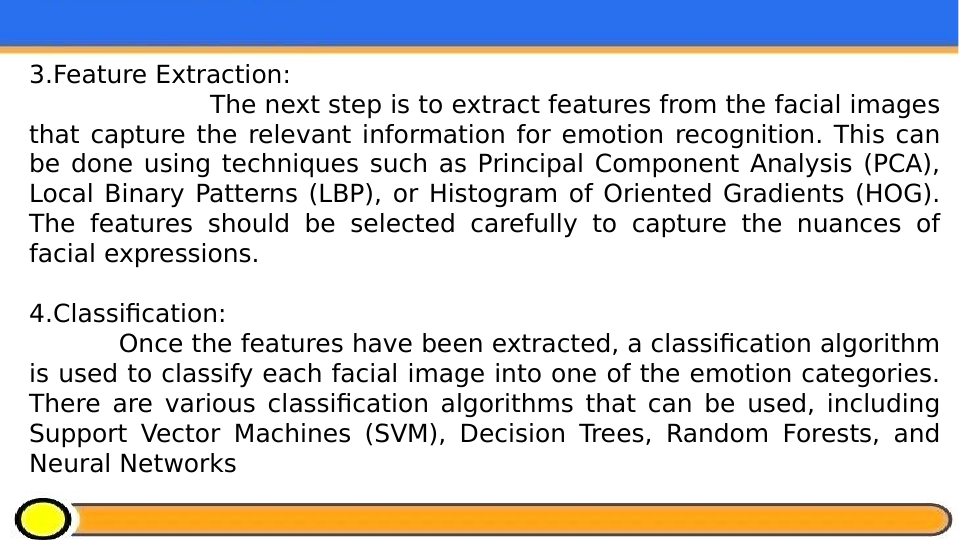

3.Feature Extraction:
                      The next step is to extract features from the facial images that capture the relevant information for emotion recognition. This can be done using techniques such as Principal Component Analysis (PCA), Local Binary Patterns (LBP), or Histogram of Oriented Gradients (HOG). The features should be selected carefully to capture the nuances of facial expressions.

4.Classification:
           Once the features have been extracted, a classification algorithm is used to classify each facial image into one of the emotion categories. There are various classification algorithms that can be used, including Support Vector Machines (SVM), Decision Trees, Random Forests, and Neural Networks